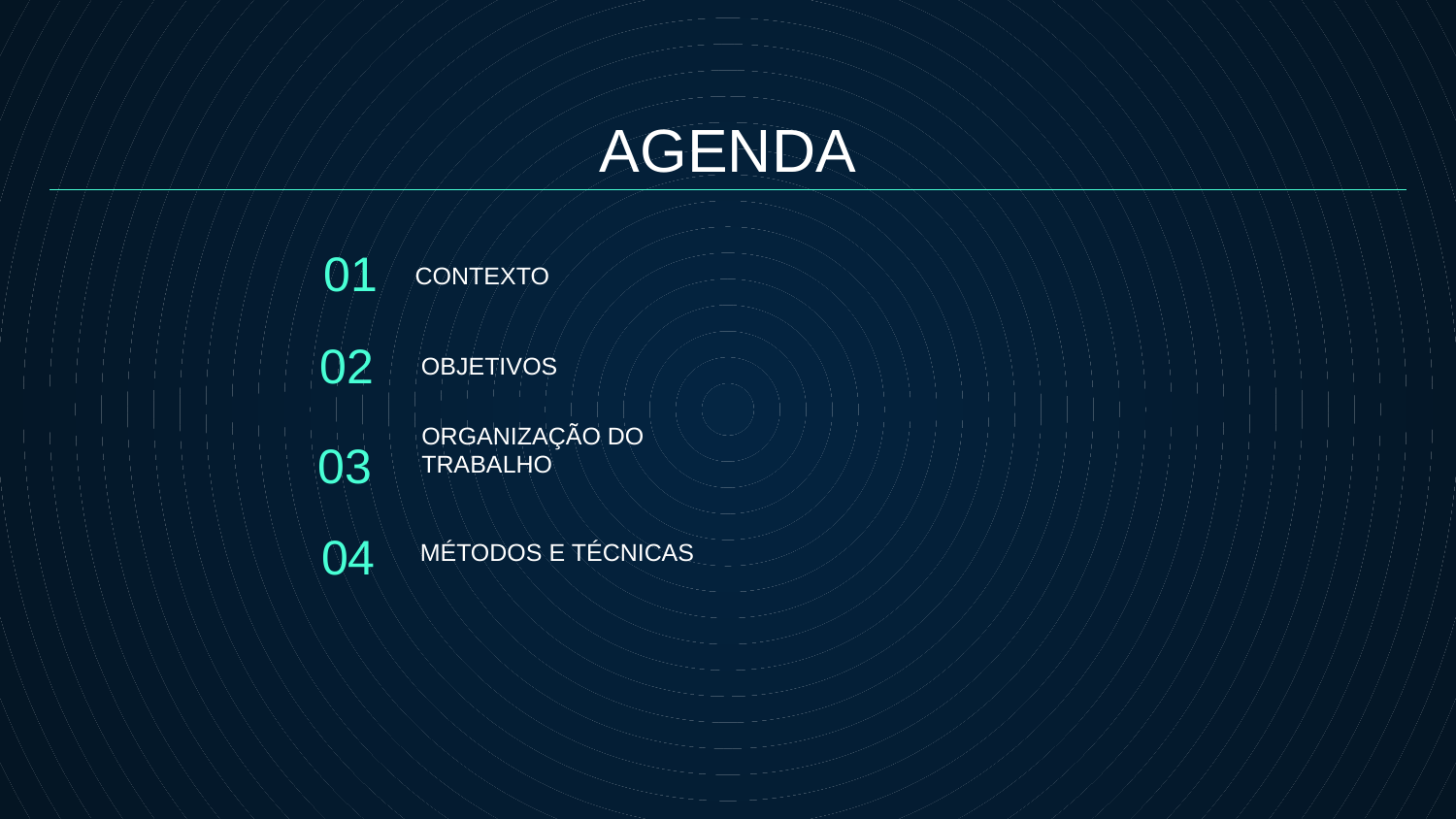

# AGENDA
01
CONTEXTO
02
OBJETIVOS
03
ORGANIZAÇÃO DO TRABALHO
04
MÉTODOS E TÉCNICAS